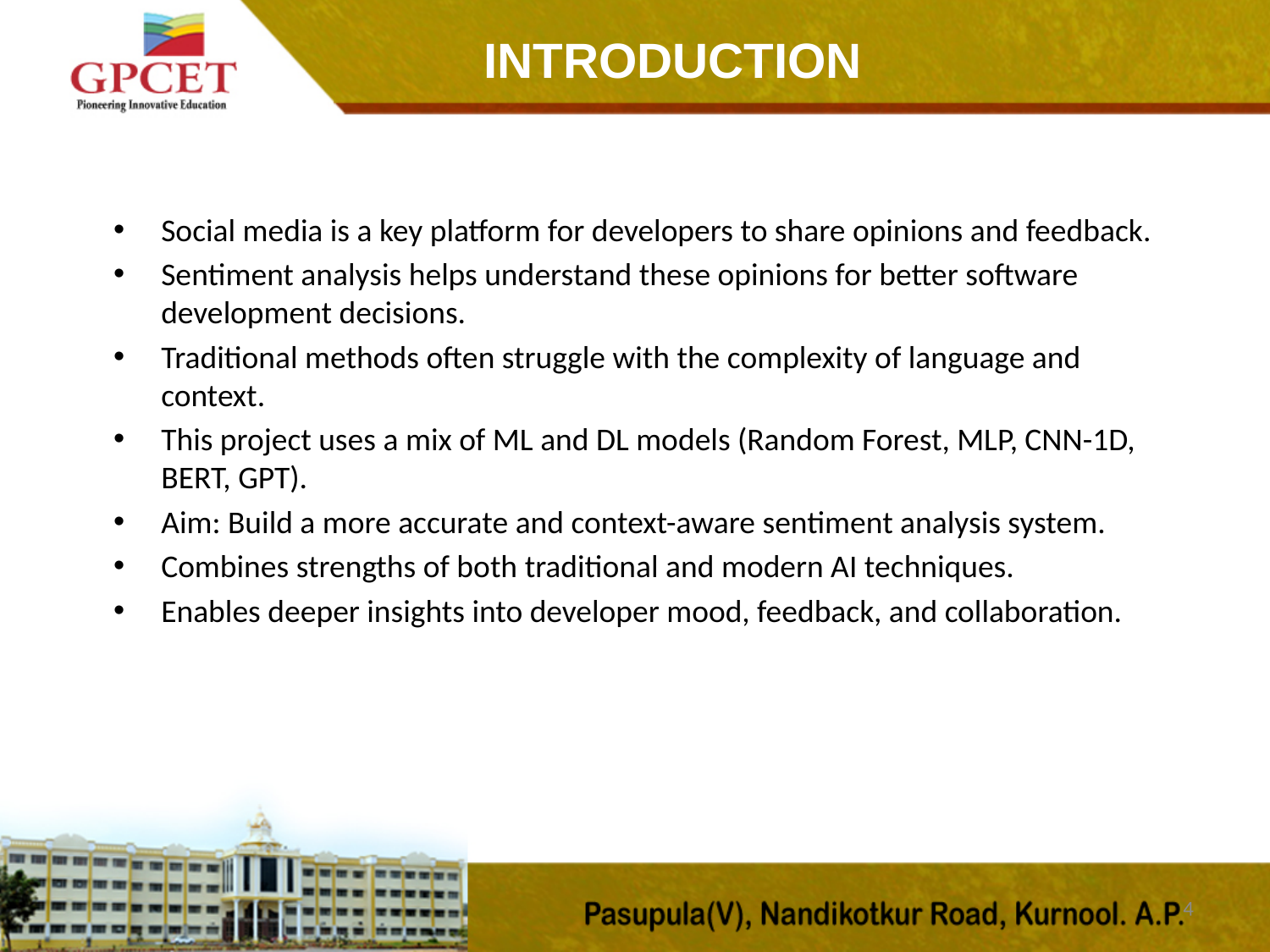

INTRODUCTION
Social media is a key platform for developers to share opinions and feedback.
Sentiment analysis helps understand these opinions for better software development decisions.
Traditional methods often struggle with the complexity of language and context.
This project uses a mix of ML and DL models (Random Forest, MLP, CNN-1D, BERT, GPT).
Aim: Build a more accurate and context-aware sentiment analysis system.
Combines strengths of both traditional and modern AI techniques.
Enables deeper insights into developer mood, feedback, and collaboration.

4